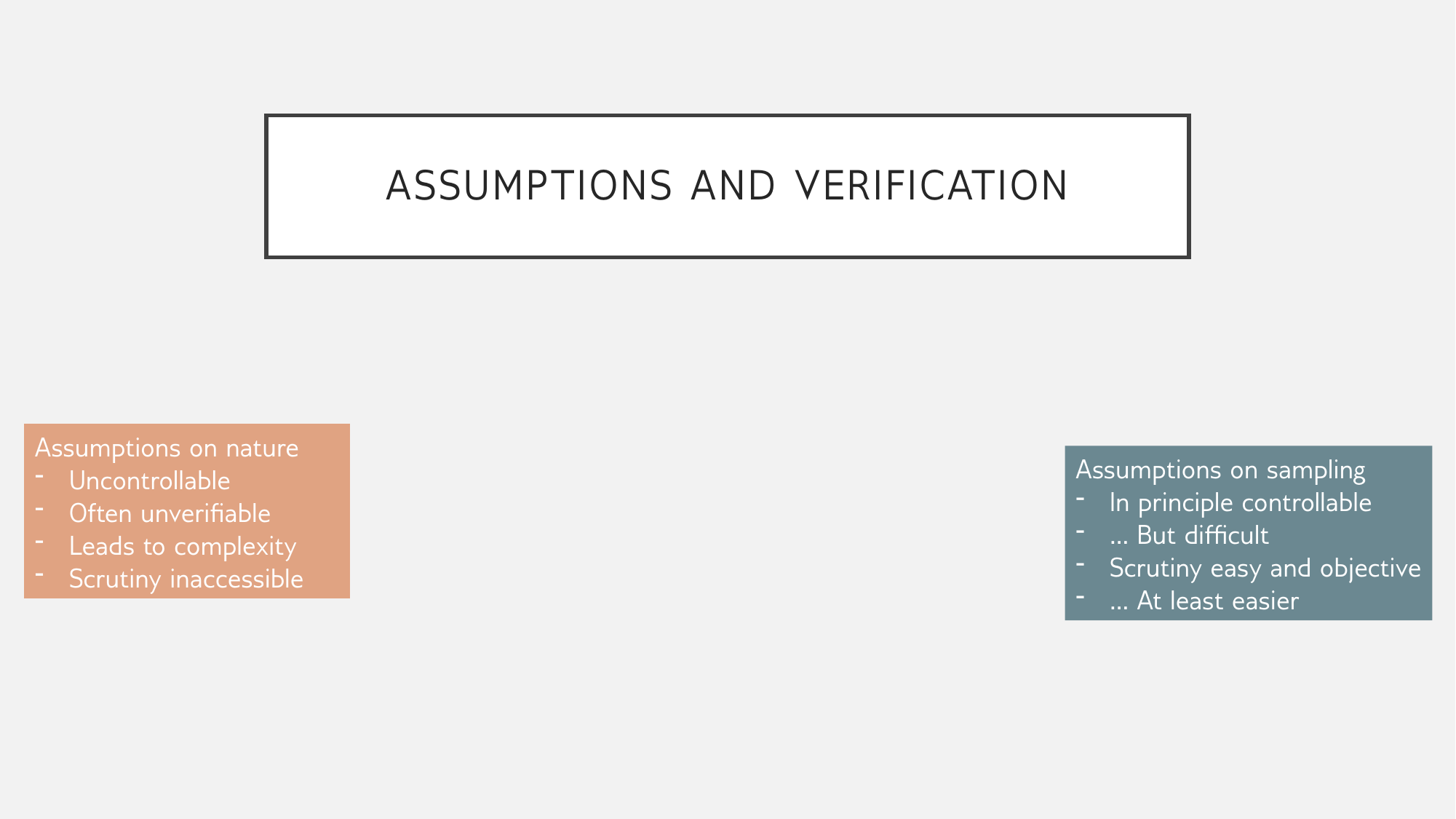

# Assumptions and verification
Assumptions on nature
Uncontrollable
Often unverifiable
Leads to complexity
Scrutiny inaccessible
Assumptions on sampling
In principle controllable
... But difficult
Scrutiny easy and objective
... At least easier